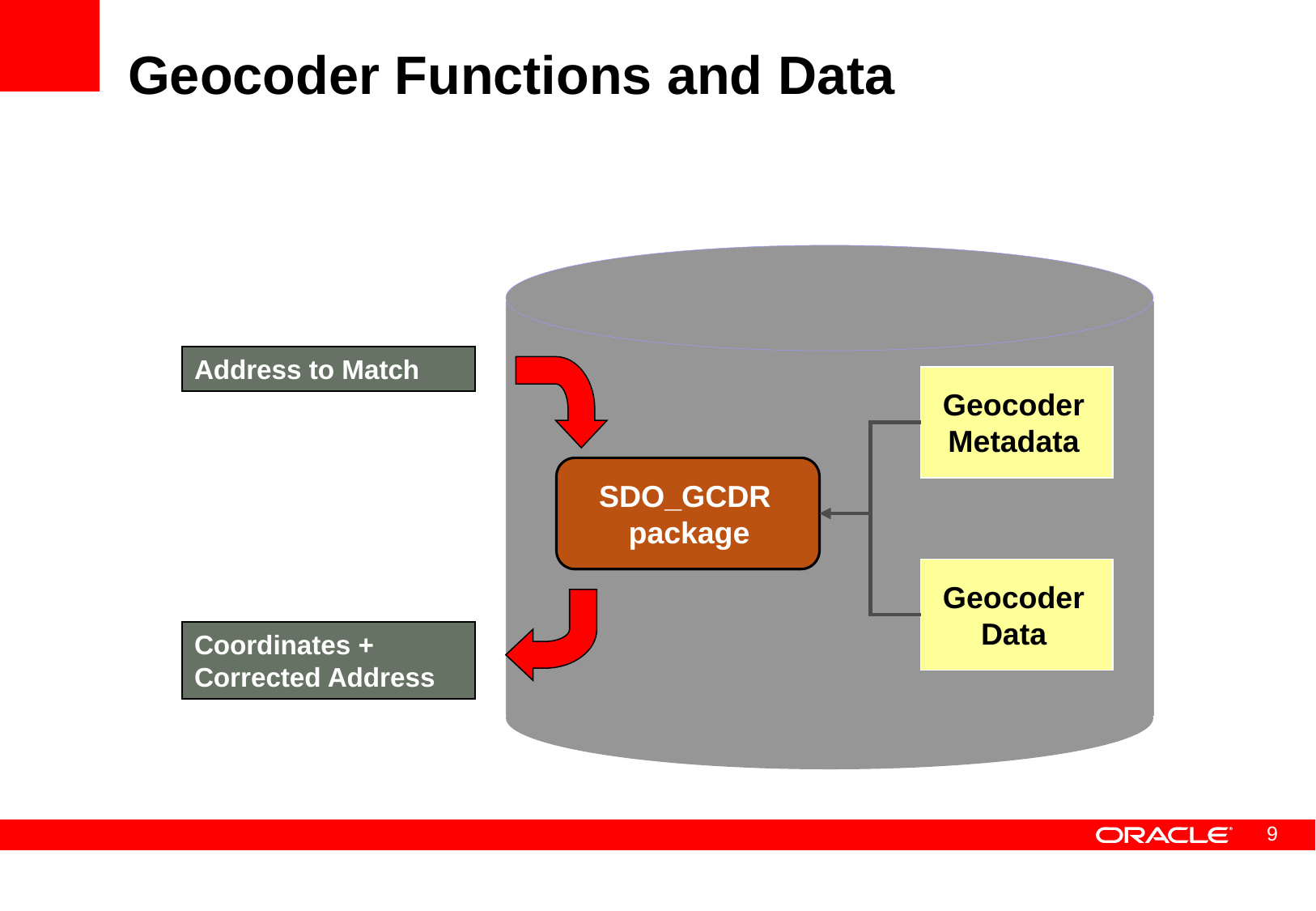

# Geocoder Functions and Data

Address to Match

Geocoder
Metadata

SDO_GCDR
package

Geocoder
Data

Coordinates +
Corrected Address